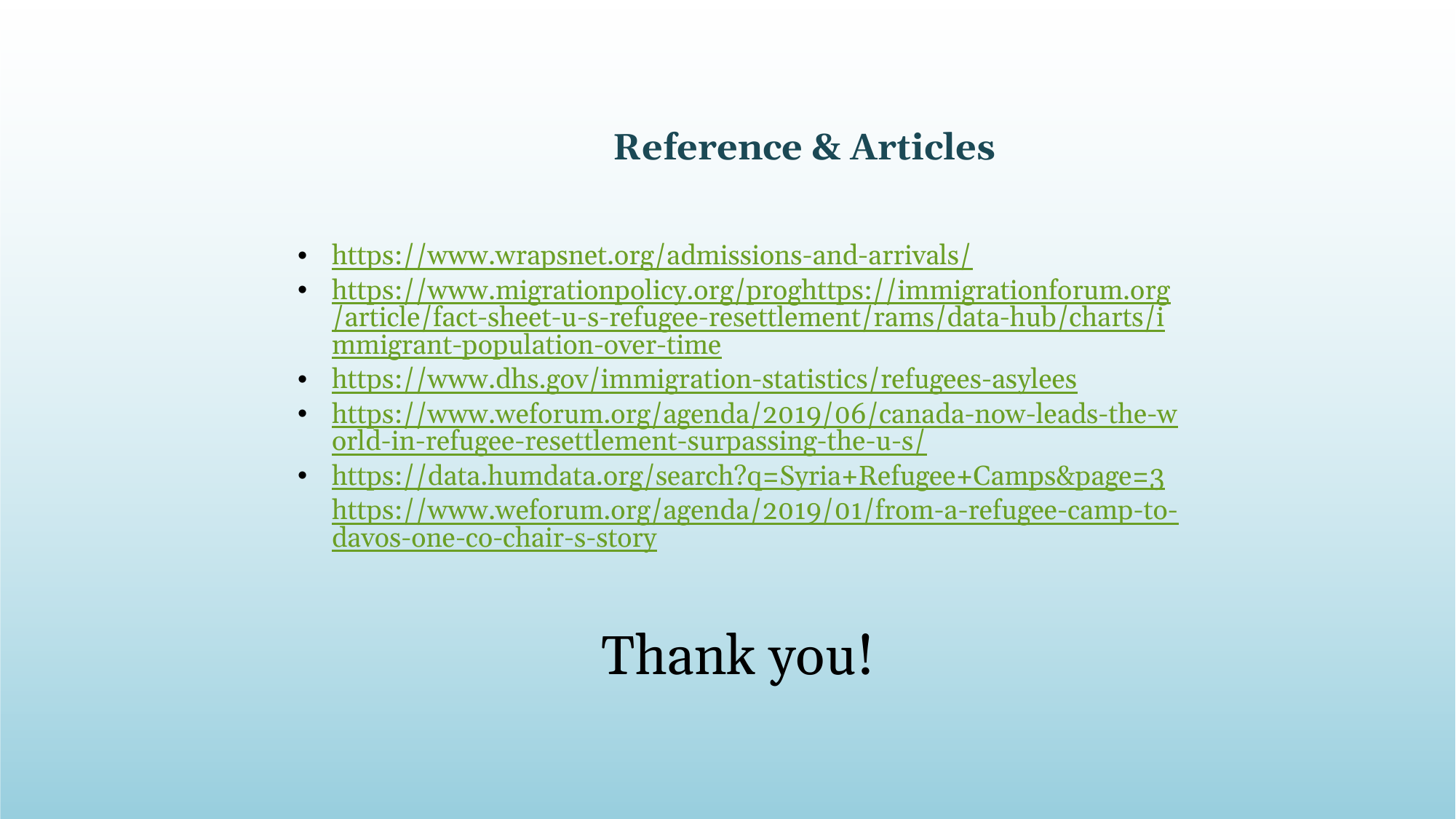

Reference & Articles
https://www.wrapsnet.org/admissions-and-arrivals/
https://www.migrationpolicy.org/proghttps://immigrationforum.org/article/fact-sheet-u-s-refugee-resettlement/rams/data-hub/charts/immigrant-population-over-time
https://www.dhs.gov/immigration-statistics/refugees-asylees
https://www.weforum.org/agenda/2019/06/canada-now-leads-the-world-in-refugee-resettlement-surpassing-the-u-s/
https://data.humdata.org/search?q=Syria+Refugee+Camps&page=3https://www.weforum.org/agenda/2019/01/from-a-refugee-camp-to-davos-one-co-chair-s-story

Thank you!